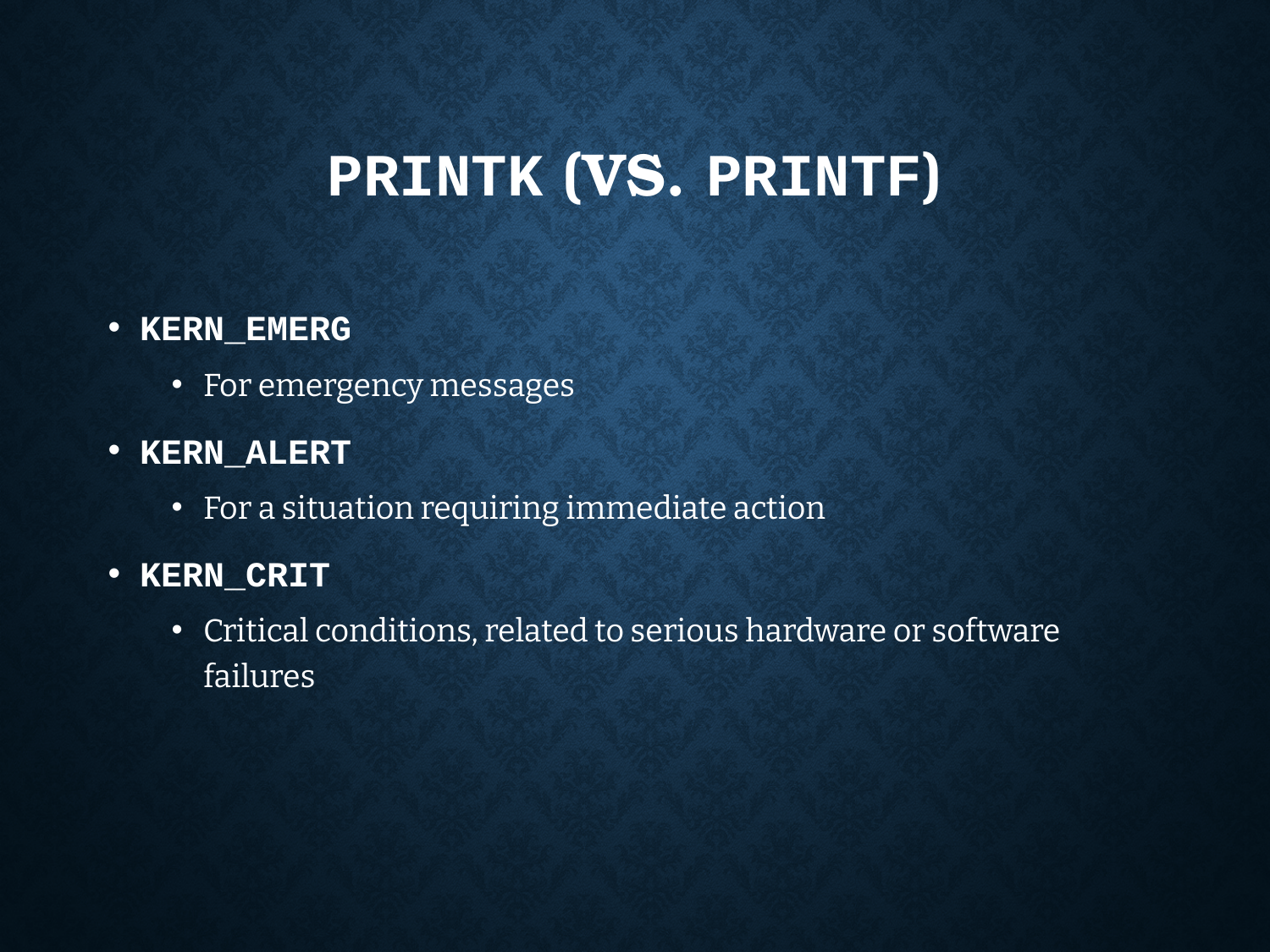

# printk (vs. printf)
KERN_EMERG
For emergency messages
KERN_ALERT
For a situation requiring immediate action
KERN_CRIT
Critical conditions, related to serious hardware or software failures